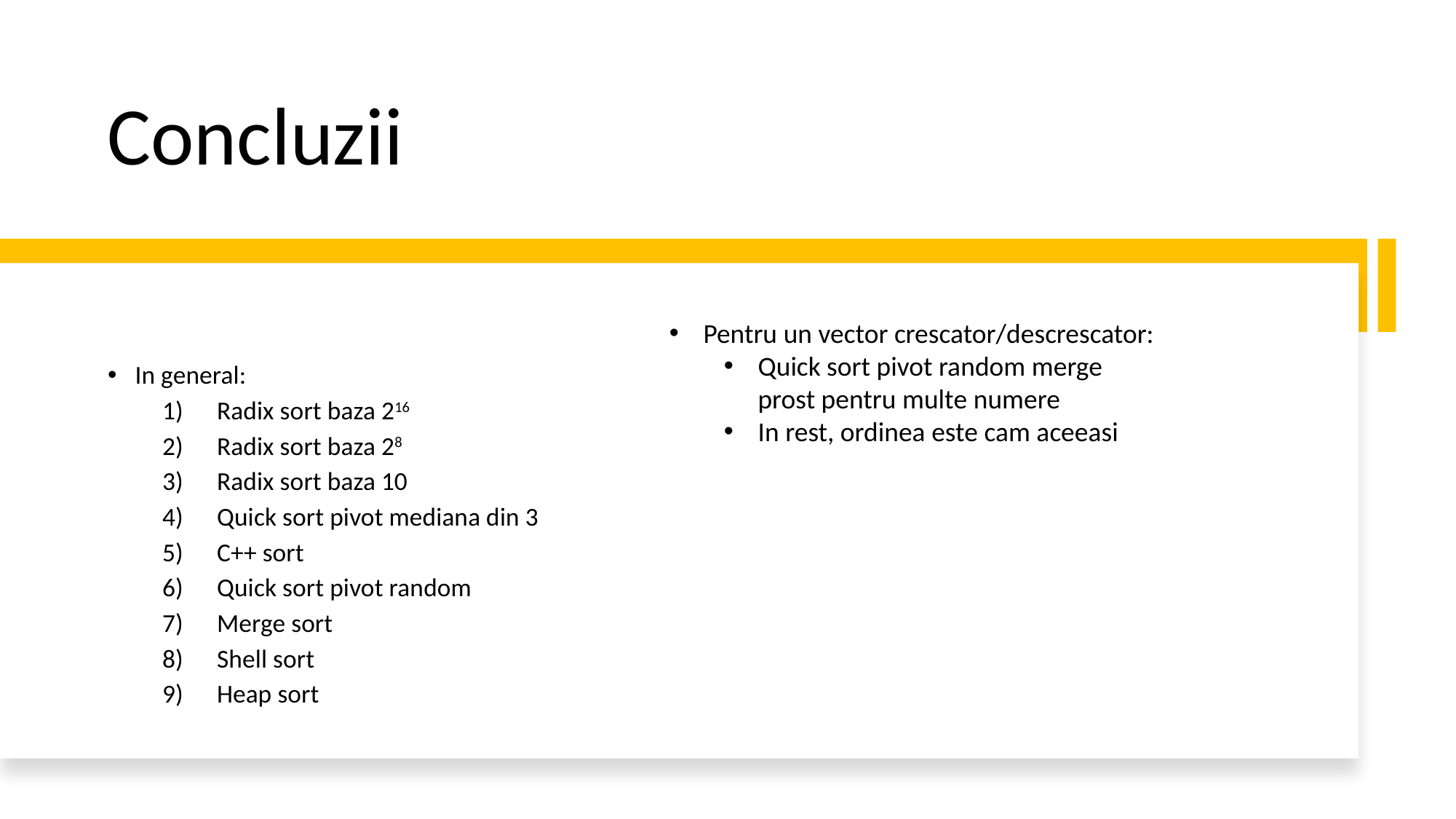

# Concluzii

Pentru un vector crescator/descrescator:
Quick sort pivot random merge prost pentru multe numere
In rest, ordinea este cam aceeasi

In general:
Radix sort baza 216
Radix sort baza 28
Radix sort baza 10
Quick sort pivot mediana din 3
C++ sort
Quick sort pivot random
Merge sort
Shell sort
Heap sort